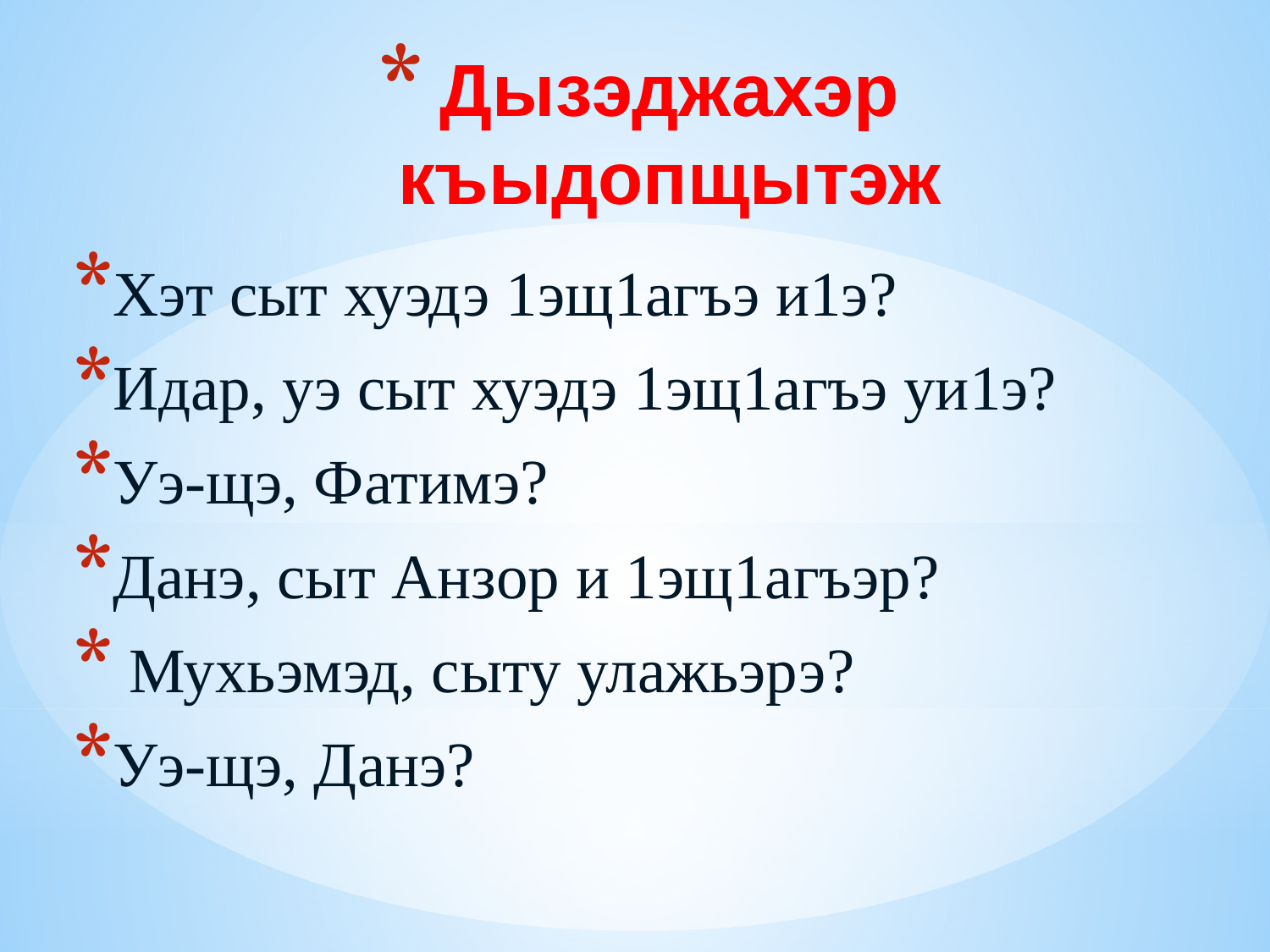

# Дызэджахэр къыдопщытэж
Хэт сыт хуэдэ 1эщ1агъэ и1э?
Идар, уэ сыт хуэдэ 1эщ1агъэ уи1э?
Уэ-щэ, Фатимэ?
Данэ, сыт Анзор и 1эщ1агъэр?
 Мухьэмэд, сыту улажьэрэ?
Уэ-щэ, Данэ?